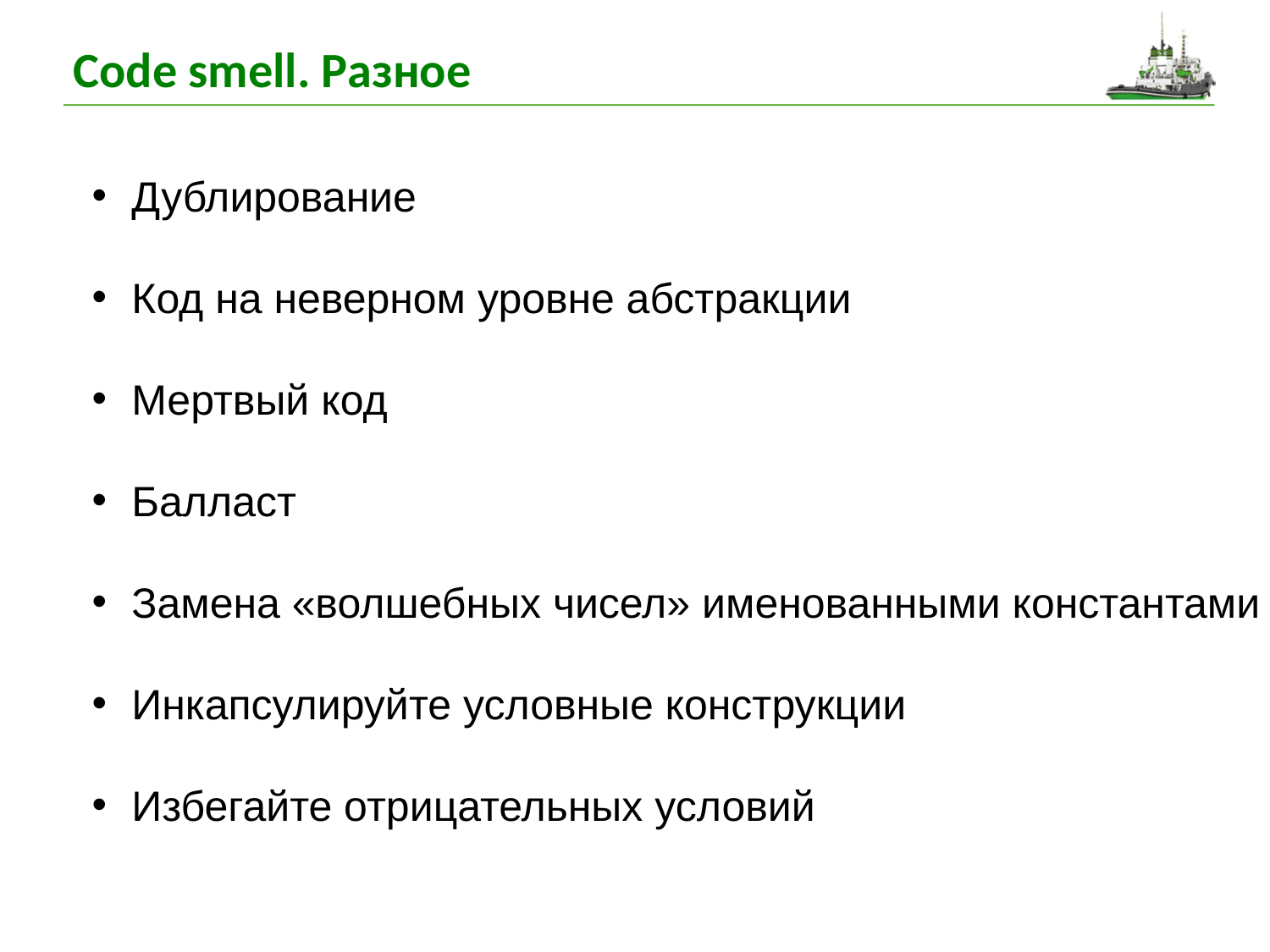

# Code smell. Разное
Дублирование

Код на неверном уровне абстракции

Мертвый код

Балласт

Замена «волшебных чисел» именованными константами

Инкапсулируйте условные конструкции

Избегайте отрицательных условий